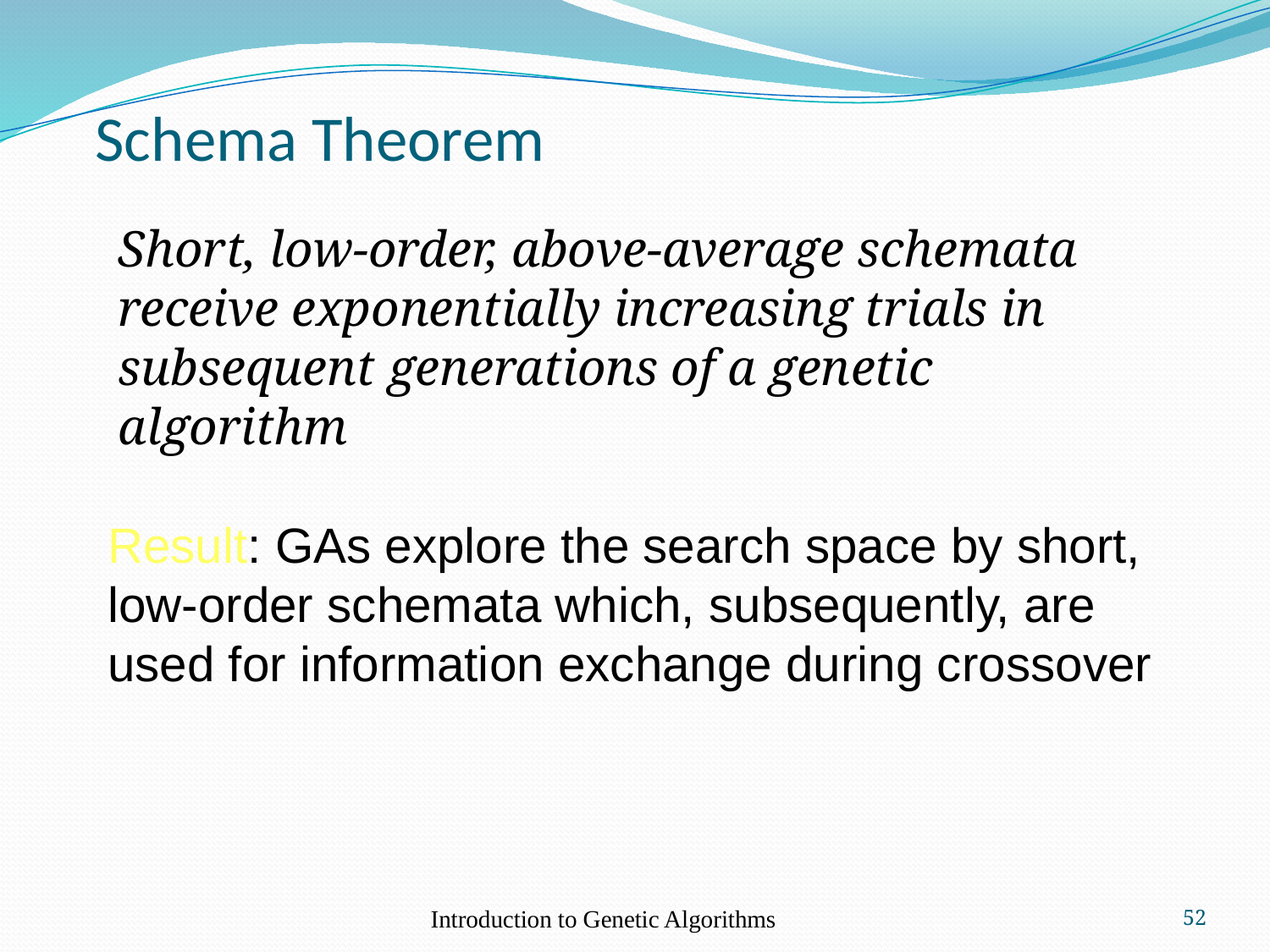

# Schema Theorem
Short, low-order, above-average schemata receive exponentially increasing trials in subsequent generations of a genetic algorithm

Result: GAs explore the search space by short, low-order schemata which, subsequently, are used for information exchange during crossover
Introduction to Genetic Algorithms
52